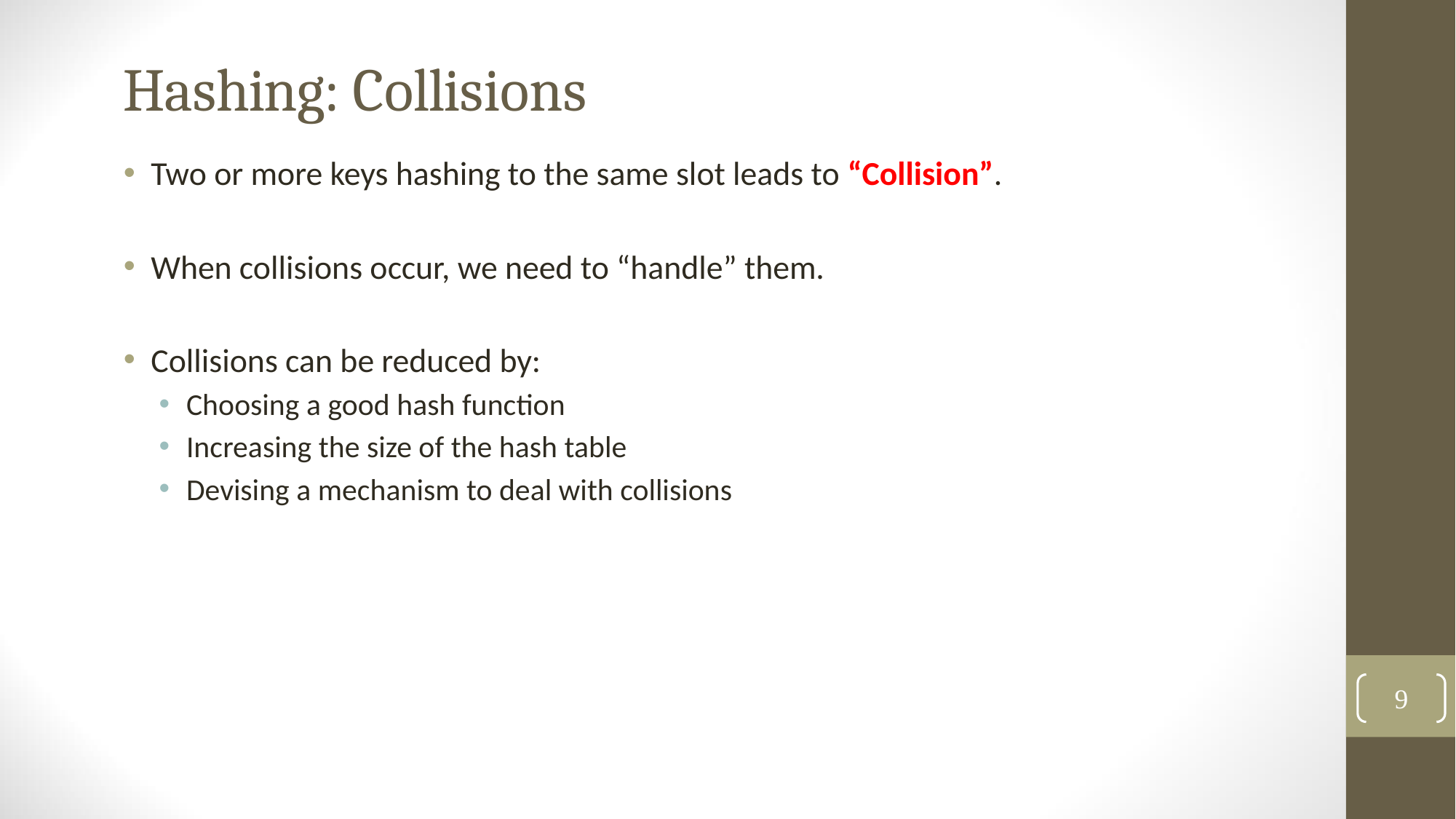

# Hashing: Collisions
Two or more keys hashing to the same slot leads to “Collision”.

When collisions occur, we need to “handle” them.

Collisions can be reduced by:
Choosing a good hash function
Increasing the size of the hash table
Devising a mechanism to deal with collisions

9